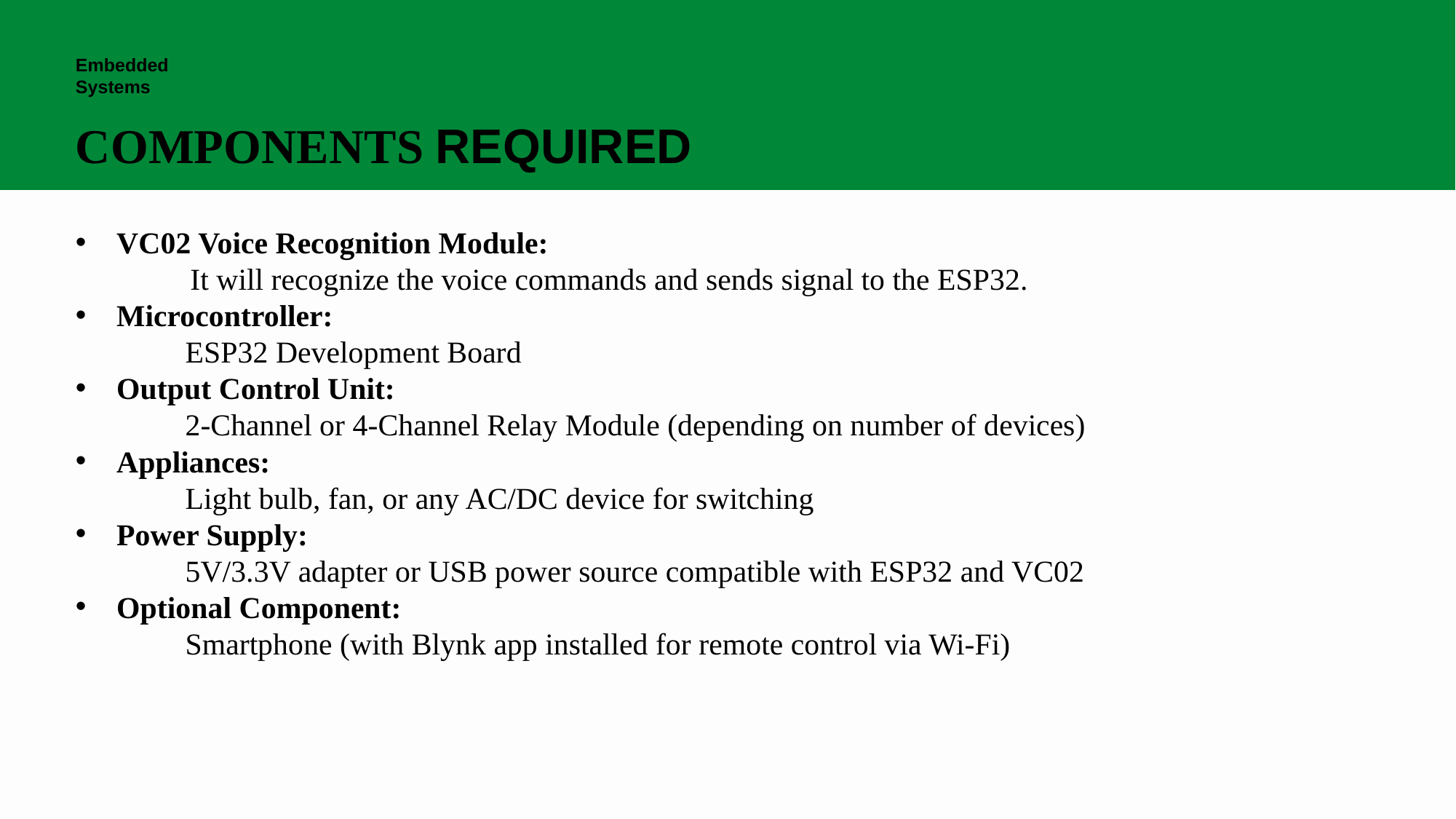

Embedded Systems
COMPONENTS REQUIRED
VC02 Voice Recognition Module:
               It will recognize the voice commands and sends signal to the ESP32.
Microcontroller:
         ESP32 Development Board
Output Control Unit:
         2-Channel or 4-Channel Relay Module (depending on number of devices)
Appliances:
         Light bulb, fan, or any AC/DC device for switching
Power Supply:
         5V/3.3V adapter or USB power source compatible with ESP32 and VC02
Optional Component:
         Smartphone (with Blynk app installed for remote control via Wi-Fi)

Page  |  5